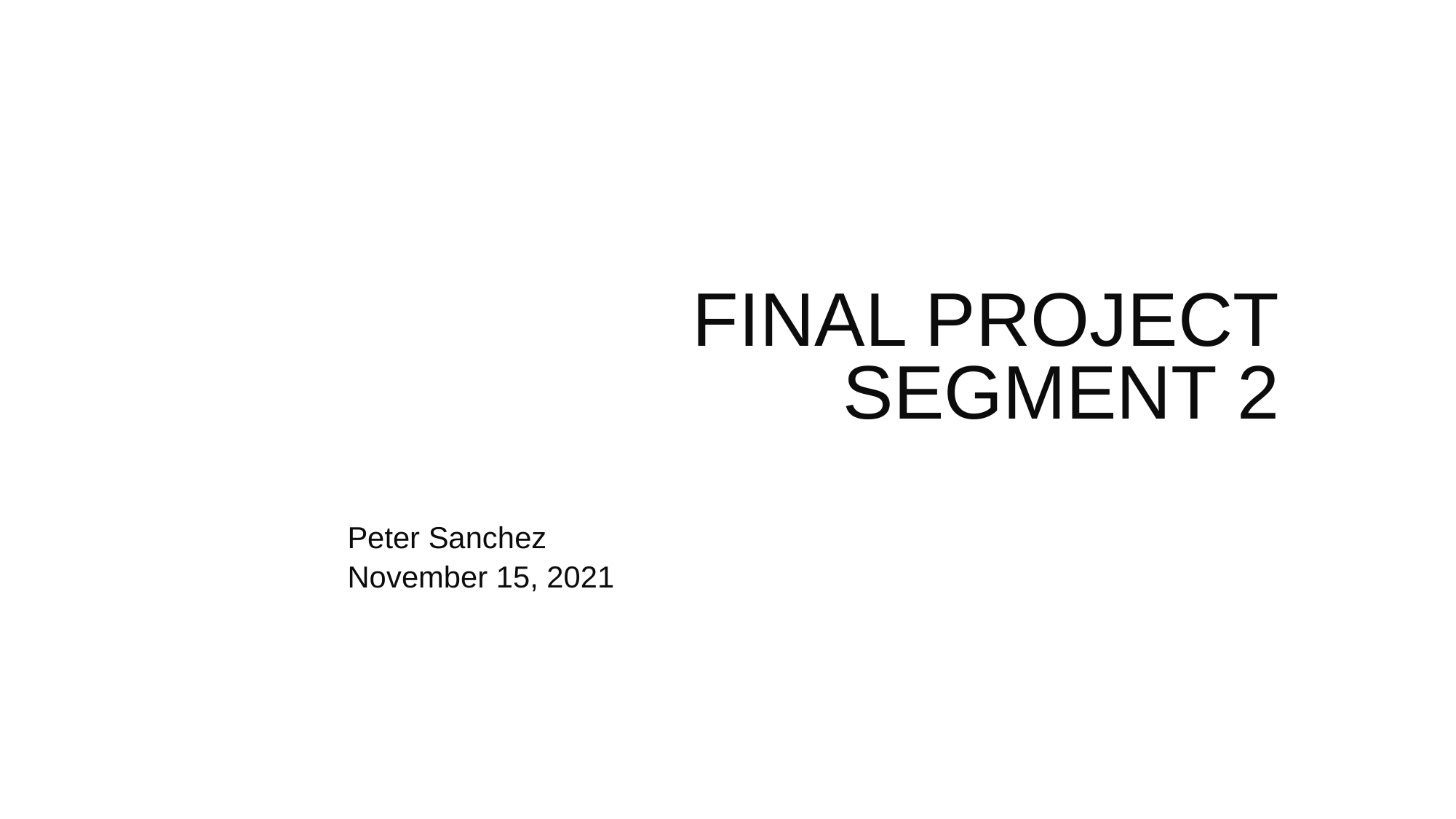

# FINAL PROJECT
SEGMENT 2

Peter Sanchez
November 15, 2021